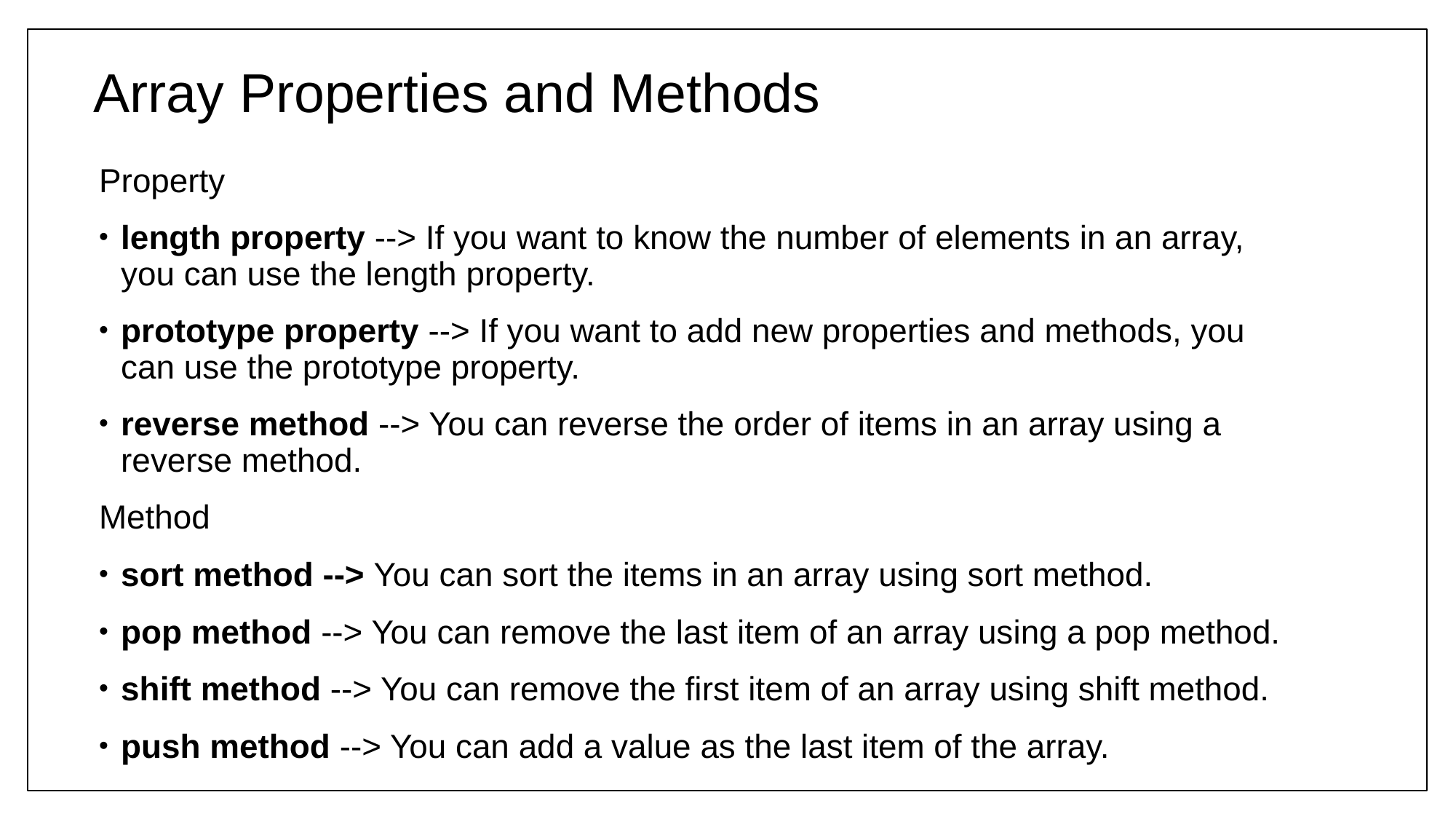

# Array Properties and Methods
Property
length property --> If you want to know the number of elements in an array, you can use the length property.
prototype property --> If you want to add new properties and methods, you can use the prototype property.
reverse method --> You can reverse the order of items in an array using a reverse method.
Method
sort method --> You can sort the items in an array using sort method.
pop method --> You can remove the last item of an array using a pop method.
shift method --> You can remove the first item of an array using shift method.
push method --> You can add a value as the last item of the array.